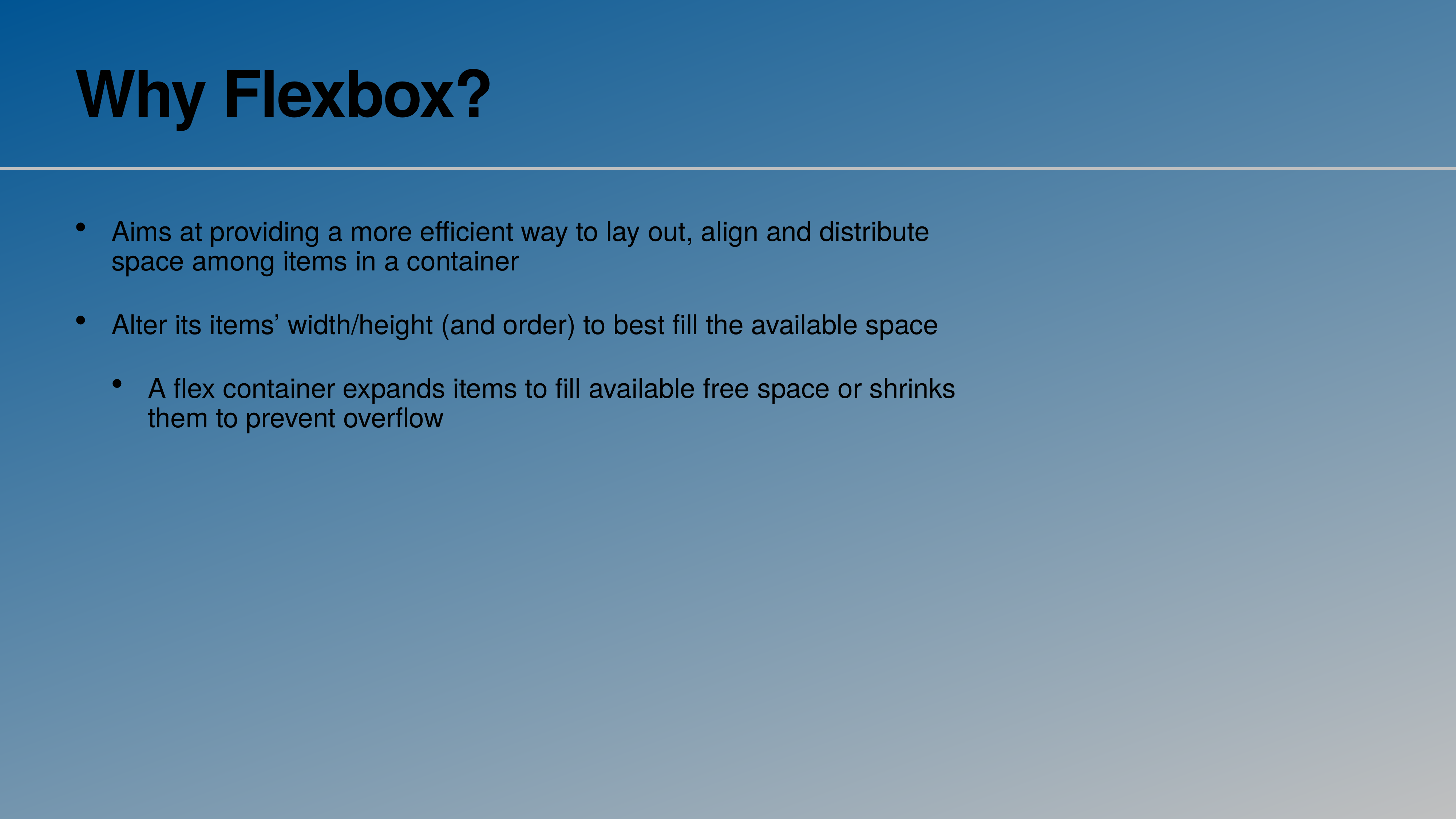

# Why Flexbox?
Aims at providing a more efficient way to lay out, align and distribute space among items in a container
Alter its items’ width/height (and order) to best fill the available space
A flex container expands items to fill available free space or shrinks them to prevent overflow